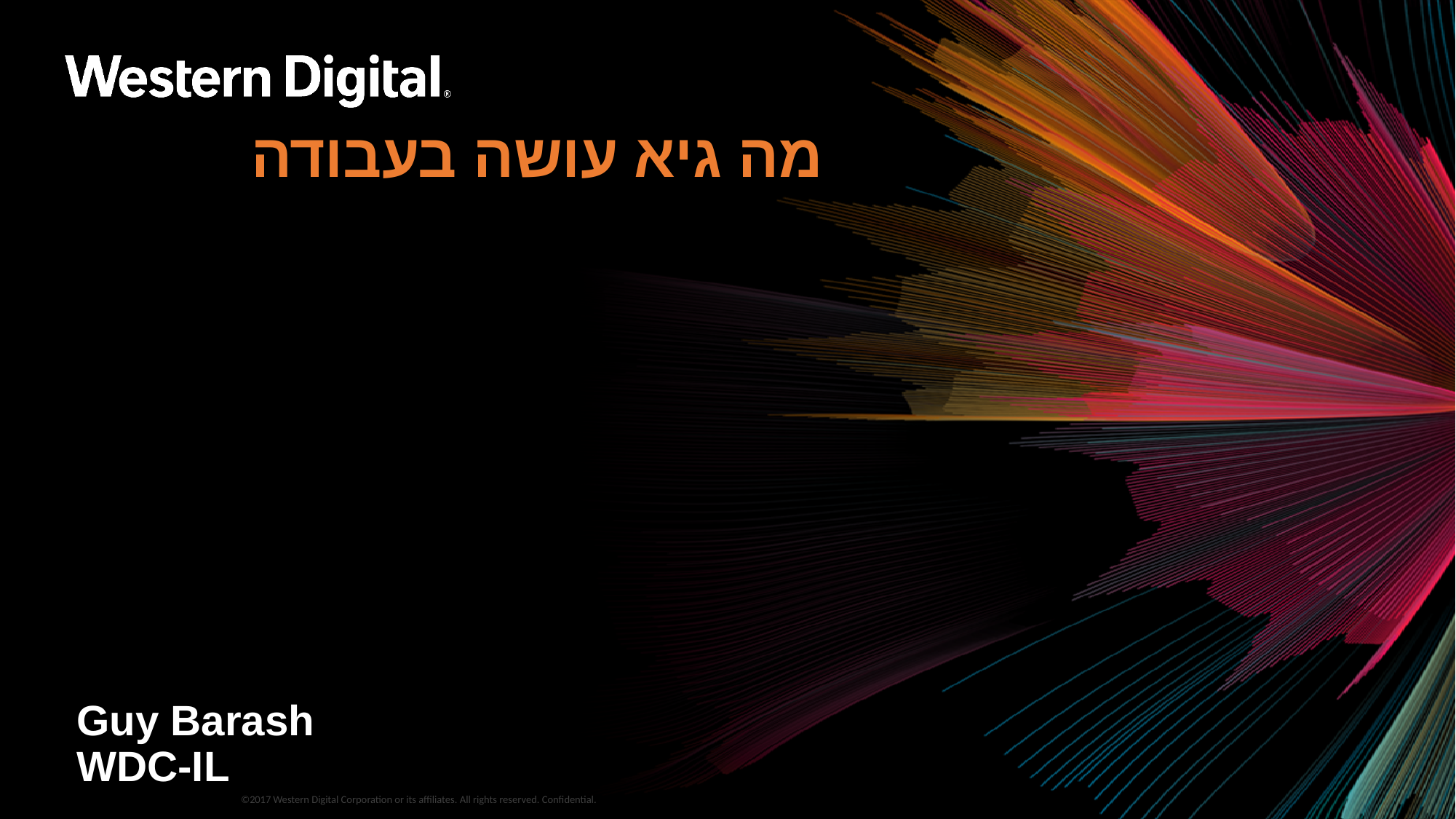

# מה גיא עושה בעבודה
Guy Barash
WDC-IL
©2017 Western Digital Corporation or its affiliates. All rights reserved. Confidential.
1